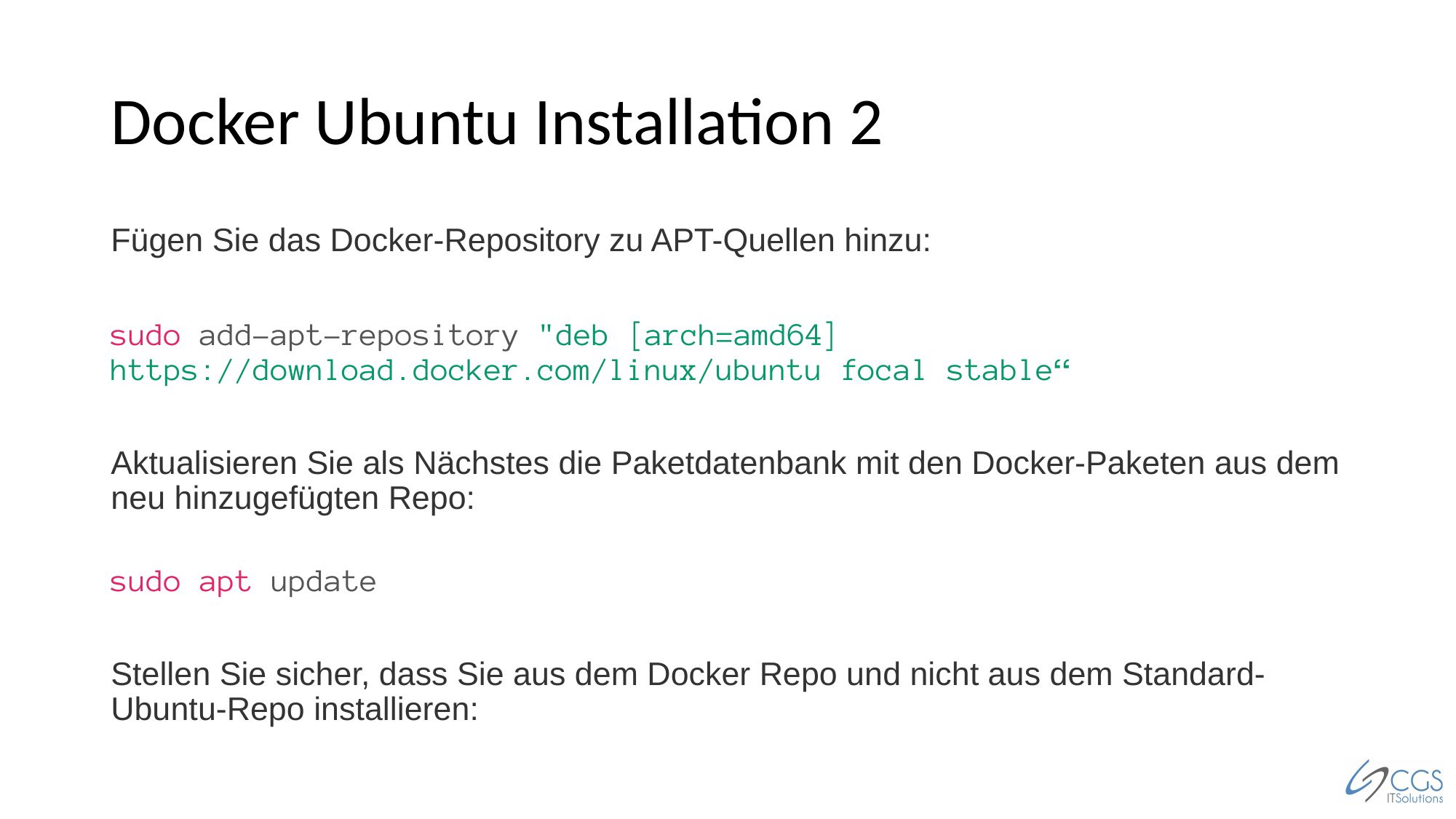

# Docker Ubuntu Installation 2
Fügen Sie das Docker-Repository zu APT-Quellen hinzu:

sudo add-apt-repository "deb [arch=amd64] https://download.docker.com/linux/ubuntu focal stable“

Aktualisieren Sie als Nächstes die Paketdatenbank mit den Docker-Paketen aus dem neu hinzugefügten Repo:
sudo apt update

Stellen Sie sicher, dass Sie aus dem Docker Repo und nicht aus dem Standard-Ubuntu-Repo installieren: